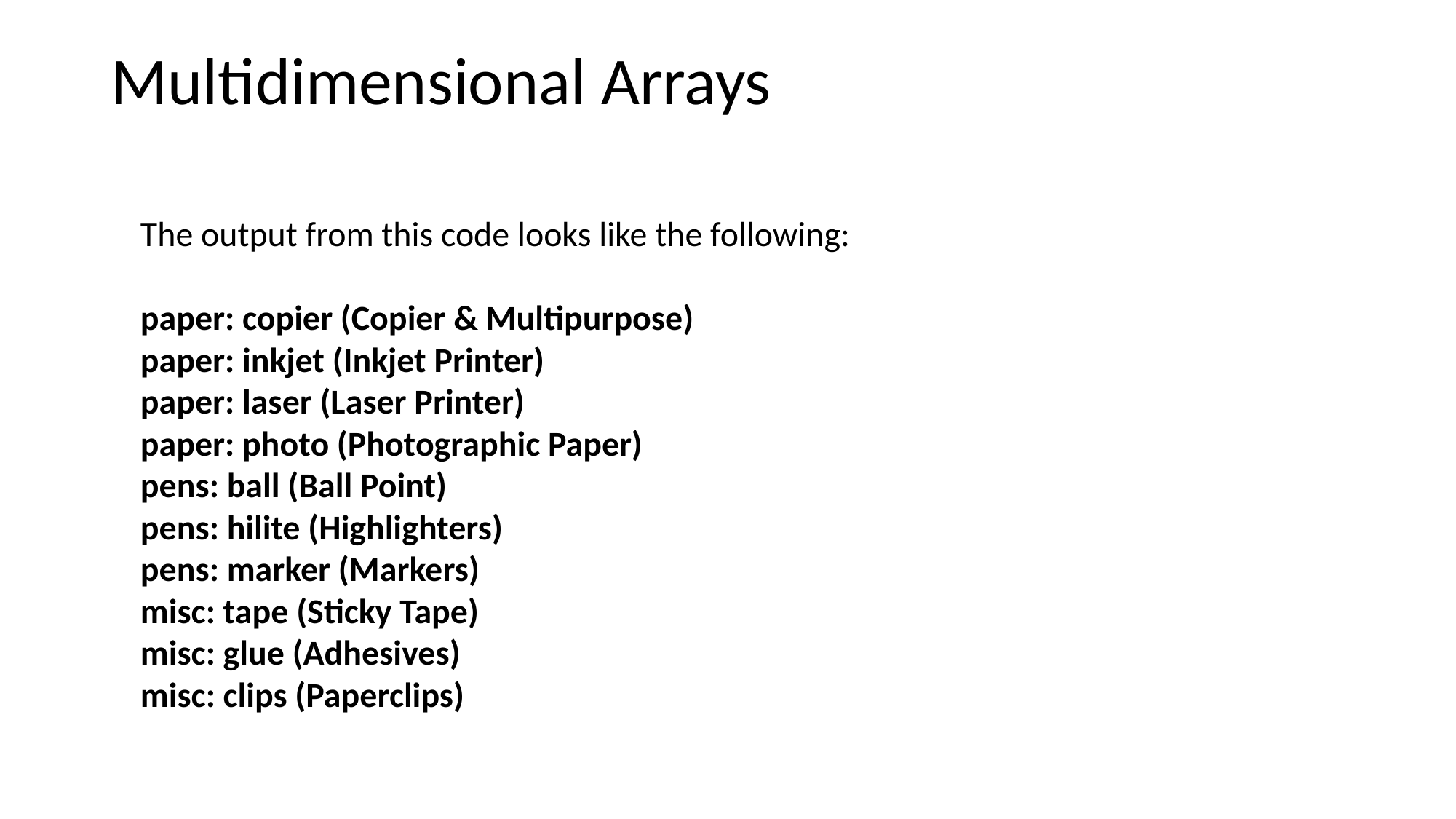

# Multidimensional Arrays
The output from this code looks like the following:

paper: copier (Copier & Multipurpose)
paper: inkjet (Inkjet Printer)
paper: laser (Laser Printer)
paper: photo (Photographic Paper)
pens: ball (Ball Point)
pens: hilite (Highlighters)
pens: marker (Markers)
misc: tape (Sticky Tape)
misc: glue (Adhesives)
misc: clips (Paperclips)